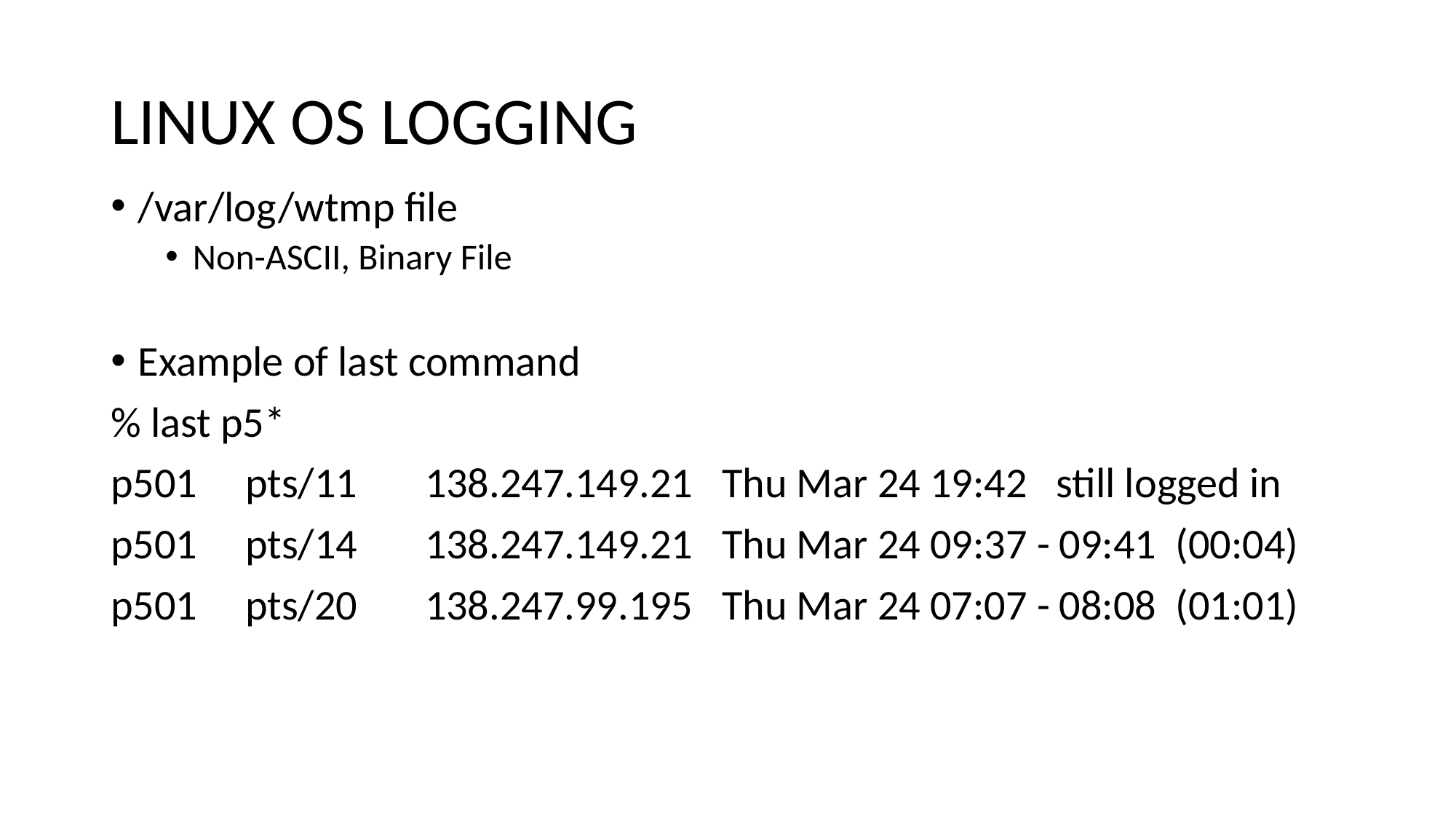

# LINUX OS LOGGING
/var/log/wtmp file
Non-ASCII, Binary File

Example of last command
% last p5*
p501     pts/11       138.247.149.21   Thu Mar 24 19:42   still logged in
p501     pts/14       138.247.149.21   Thu Mar 24 09:37 - 09:41  (00:04)
p501     pts/20       138.247.99.195   Thu Mar 24 07:07 - 08:08  (01:01)